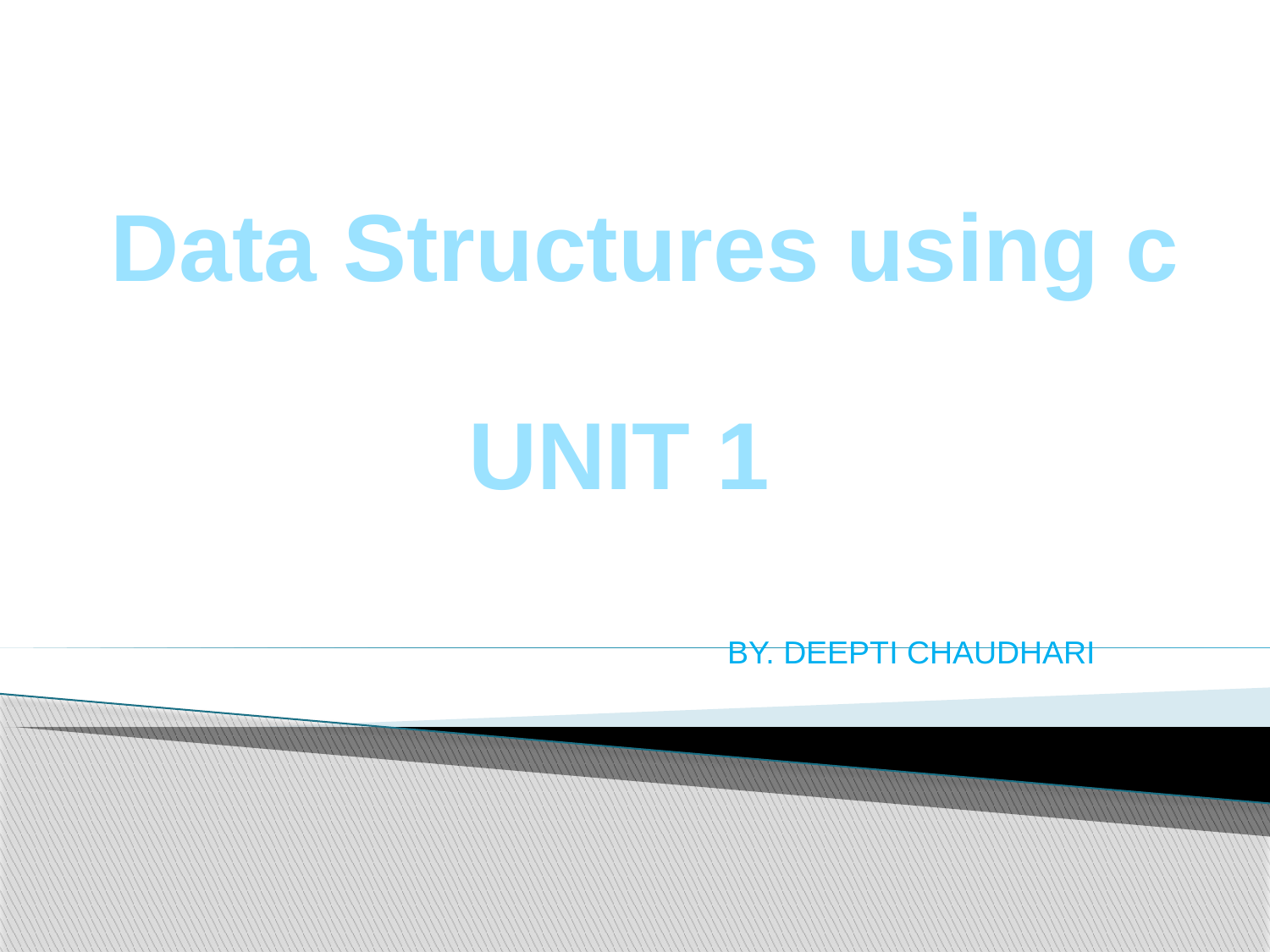

Data Structures using c
UNIT 1
BY. DEEPTI CHAUDHARI